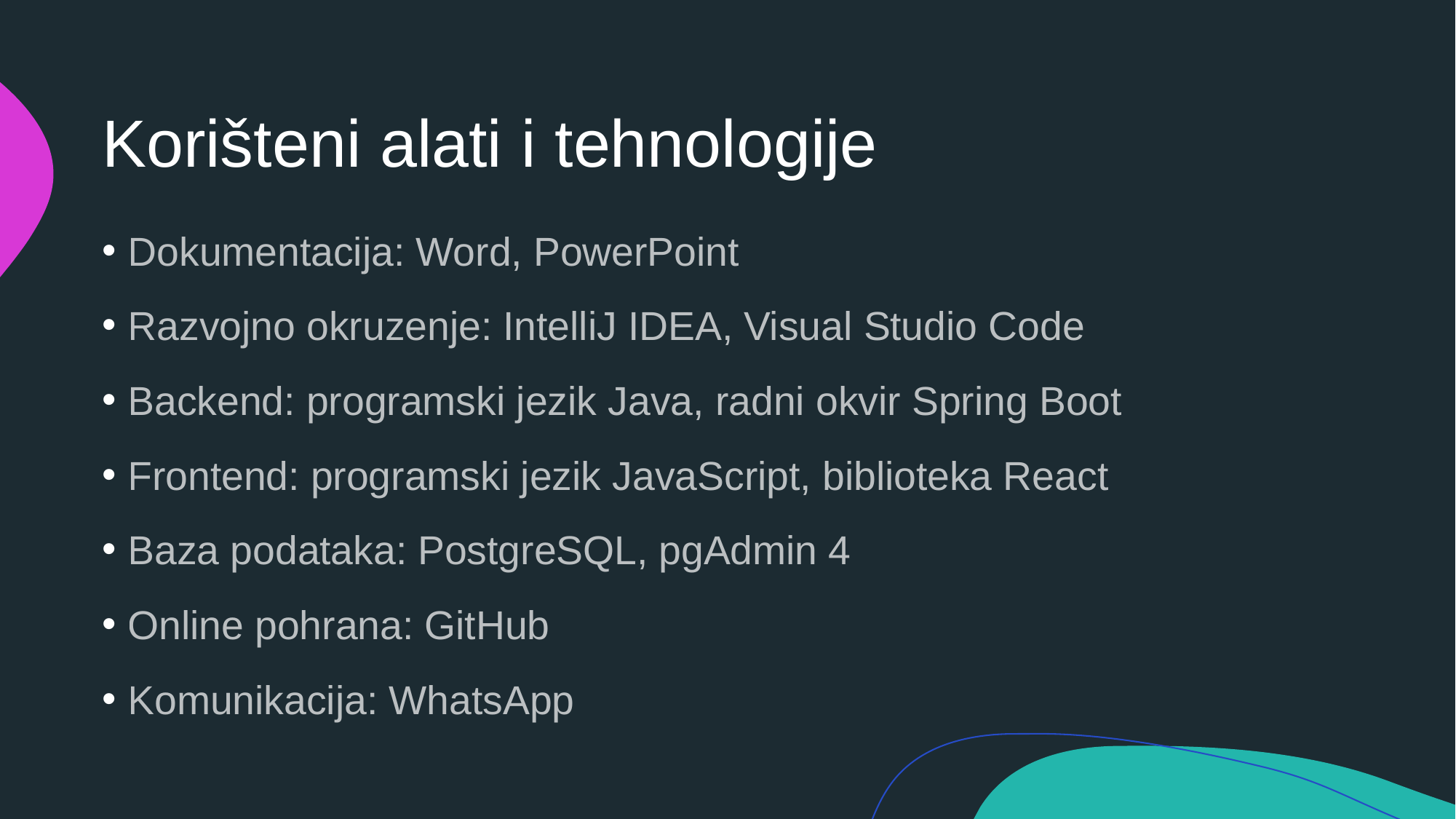

# Korišteni alati i tehnologije
Dokumentacija: Word, PowerPoint
Razvojno okruzenje: IntelliJ IDEA, Visual Studio Code
Backend: programski jezik Java, radni okvir Spring Boot
Frontend: programski jezik JavaScript, biblioteka React
Baza podataka: PostgreSQL, pgAdmin 4
Online pohrana: GitHub
Komunikacija: WhatsApp